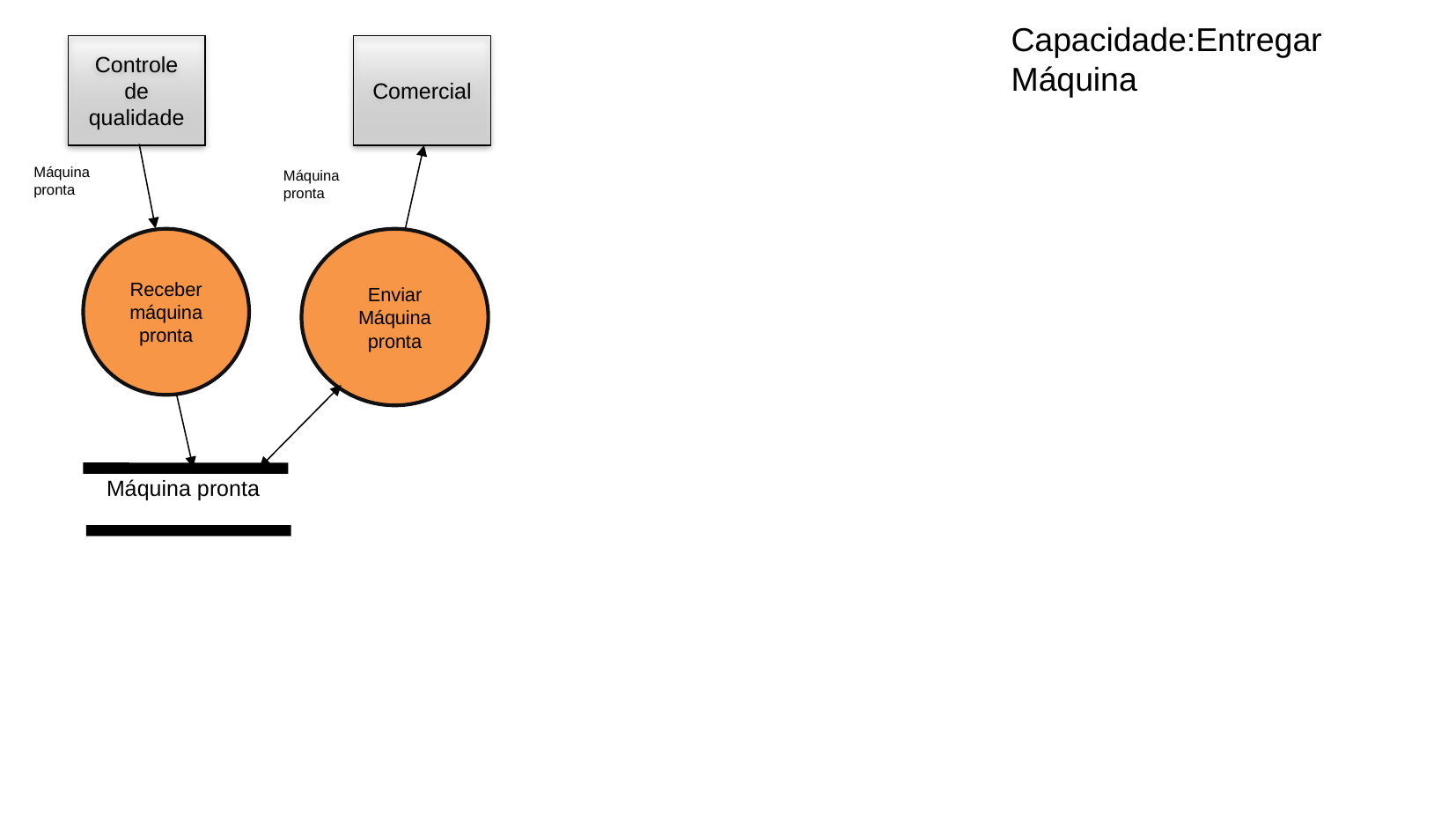

Capacidade:Entregar Máquina
Controle de qualidade
Comercial

Máquina pronta

Máquina pronta
Receber máquina pronta
Enviar Máquina pronta

Máquina pronta